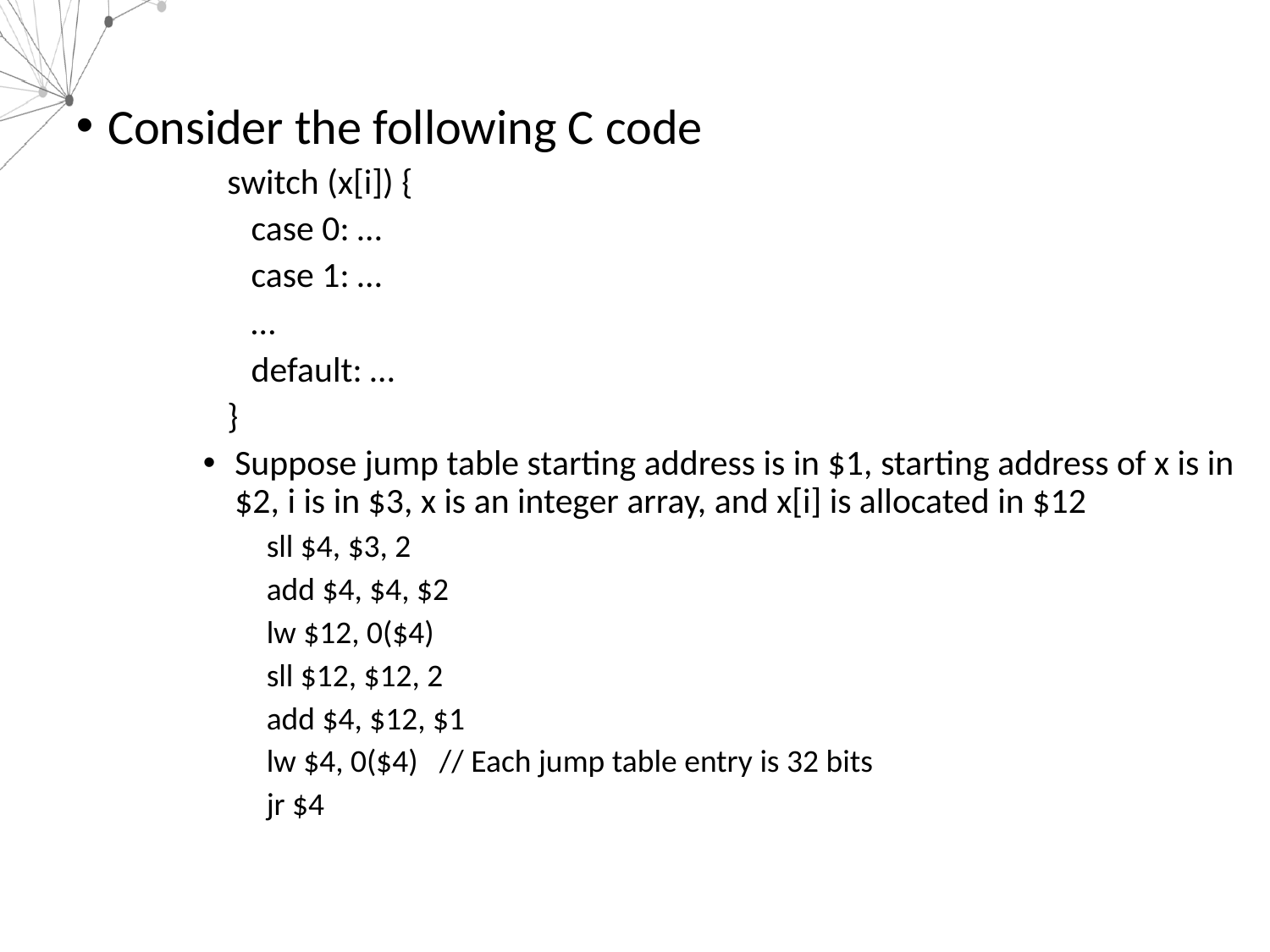

Consider the following C code
   switch (x[i]) {
      case 0: …
      case 1: …
      …
      default: …
   }
Suppose jump table starting address is in $1, starting address of x is in $2, i is in $3, x is an integer array, and x[i] is allocated in $12
sll $4, $3, 2
add $4, $4, $2
lw $12, 0($4)
sll $12, $12, 2
add $4, $12, $1
lw $4, 0($4)   // Each jump table entry is 32 bits
jr $4